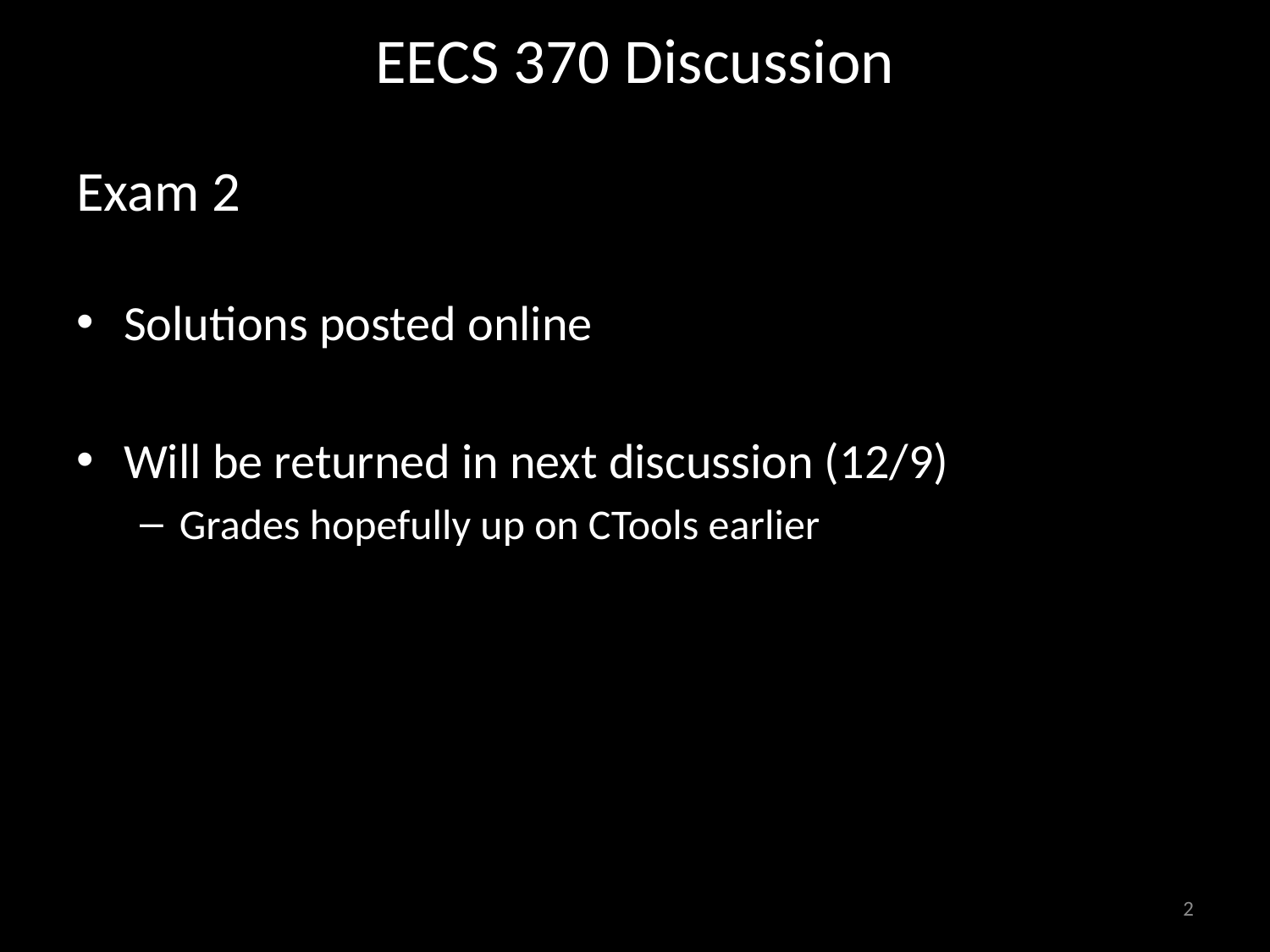

# EECS 370 Discussion
Exam 2

Solutions posted online

Will be returned in next discussion (12/9)
Grades hopefully up on CTools earlier

2